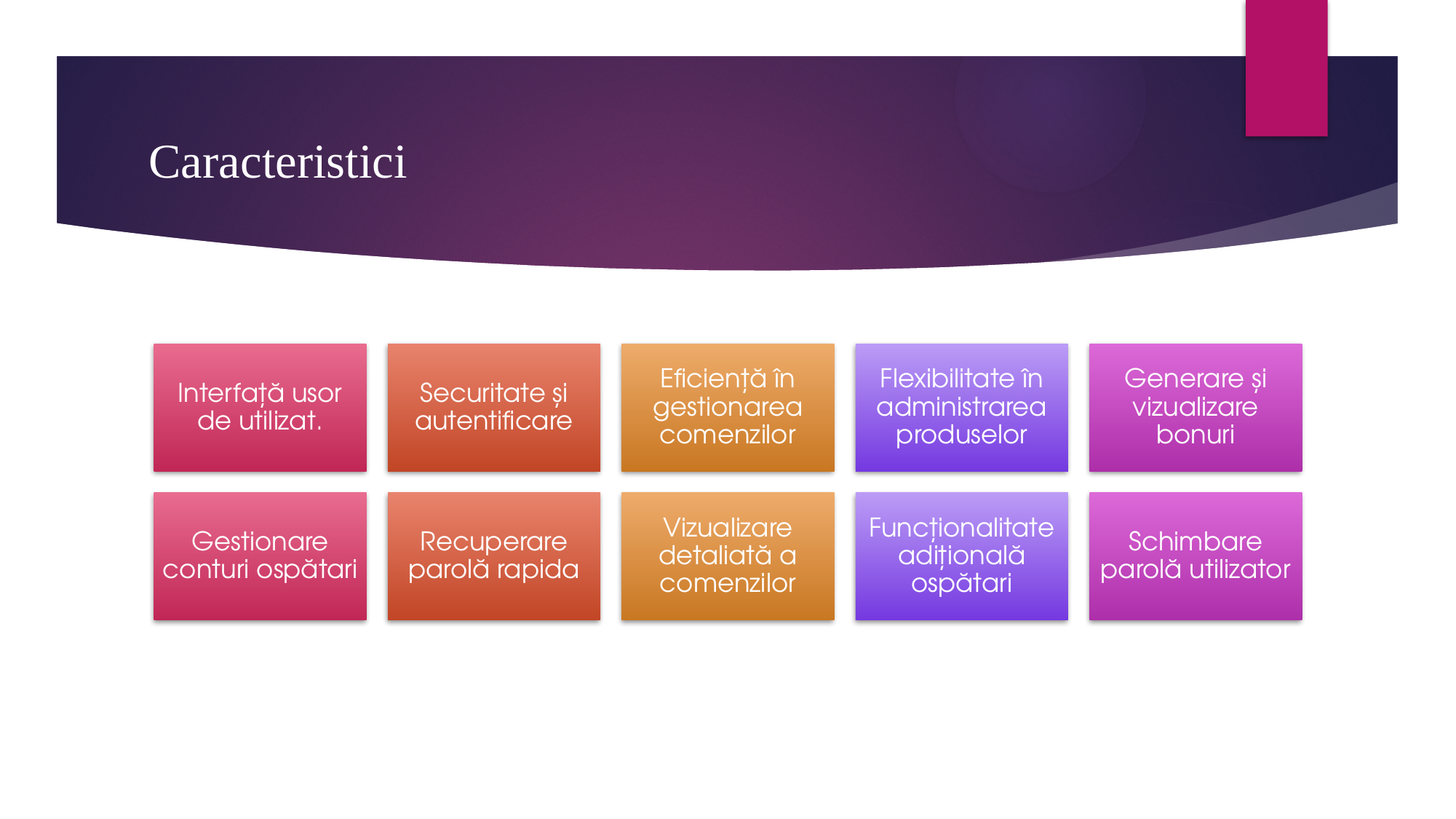

# Caracteristici
Interfață usor de utilizat.
Securitate și autentificare
Eficiență în gestionarea comenzilor
Flexibilitate în administrarea produselor
Generare și vizualizare bonuri
Gestionare conturi ospătari
Recuperare parolă rapida
Vizualizare detaliată a comenzilor
Funcționalitate adițională ospătari
Schimbare parolă utilizator